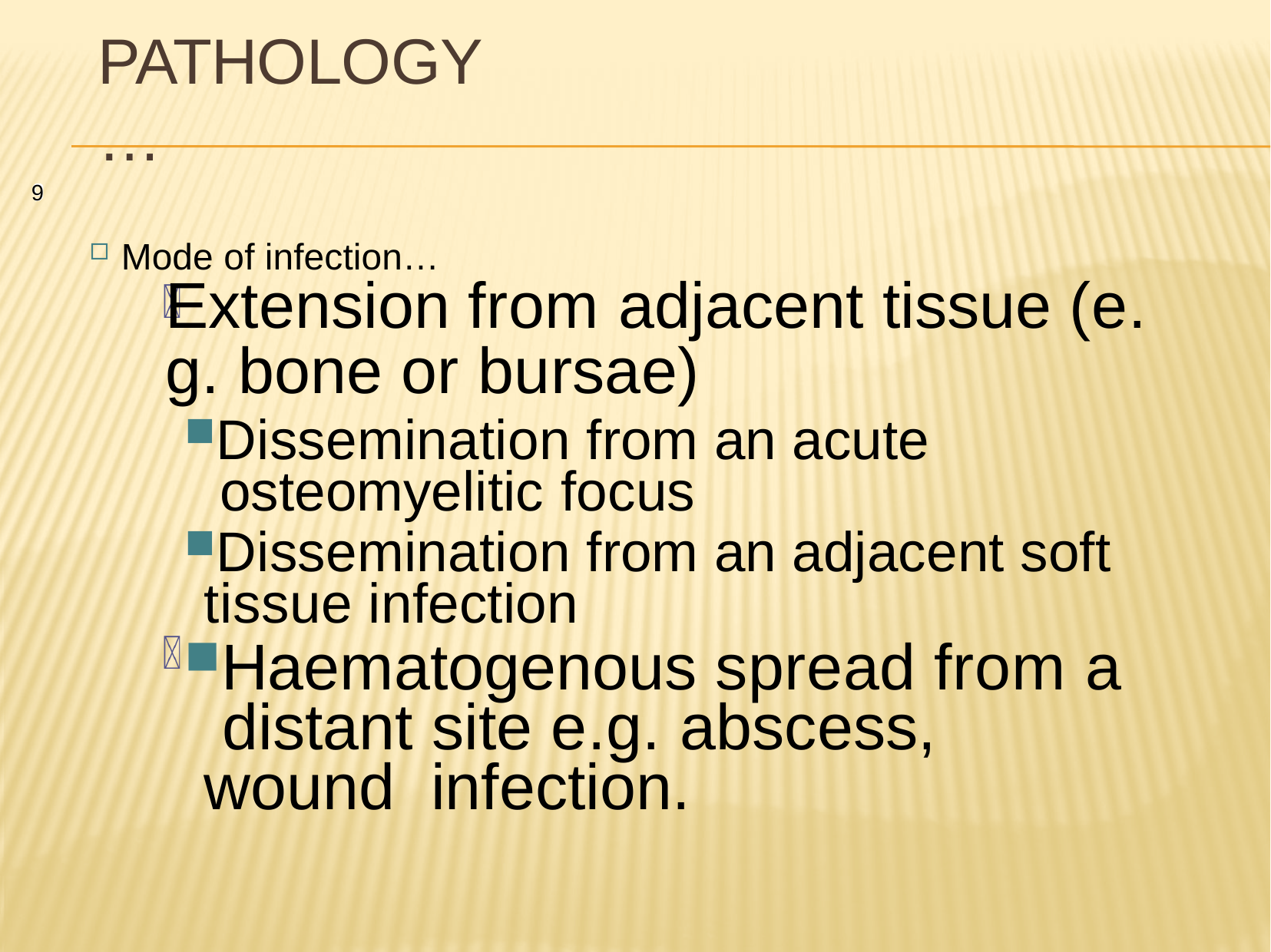

# Pathology…
9

Mode of infection…
Extension from adjacent tissue (e.
g. bone or bursae)
Dissemination from an acute  osteomyelitic focus
Dissemination from an adjacent soft  tissue infection
Haematogenous spread from a  distant site e.g. abscess, wound  infection.